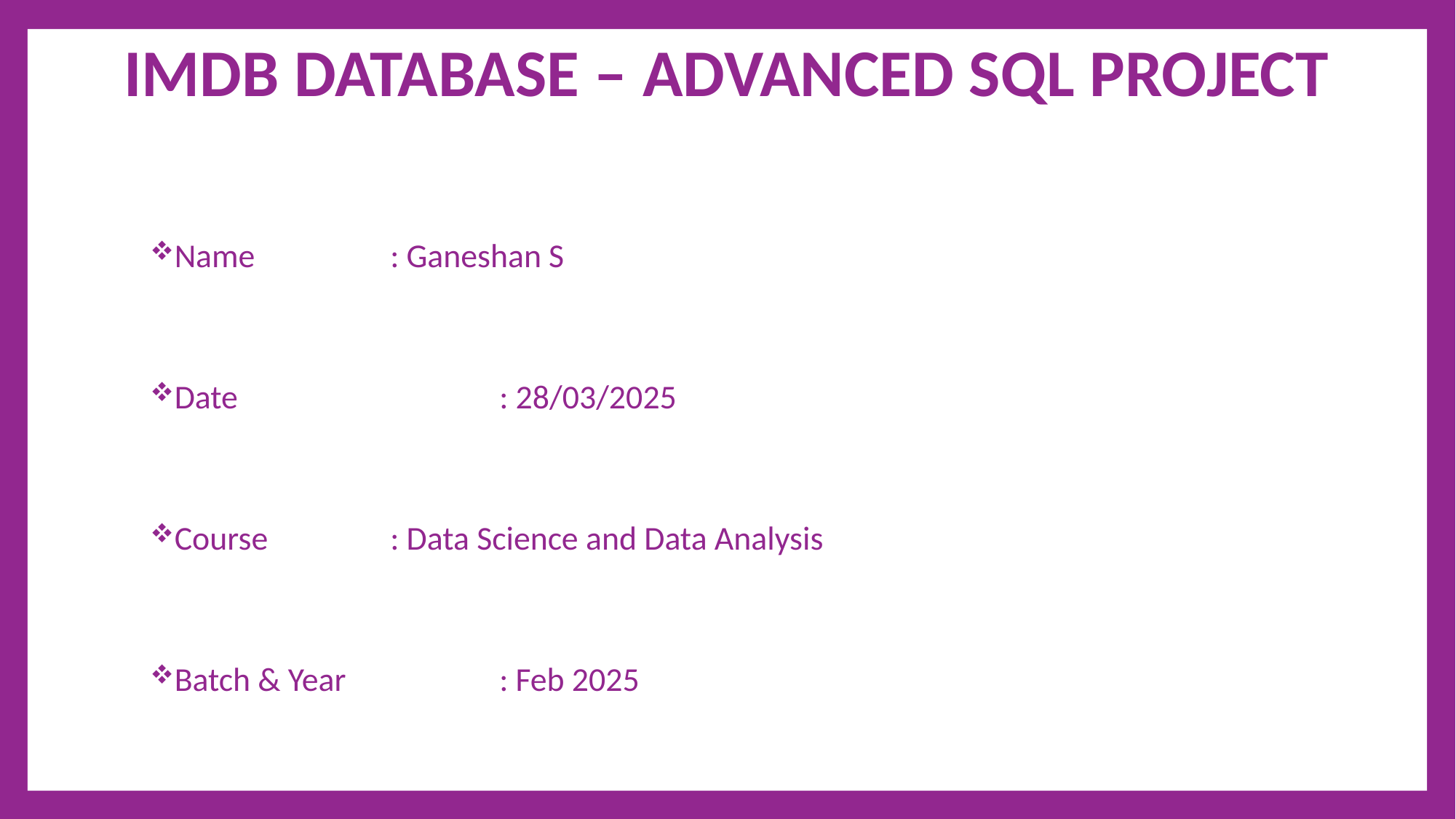

# IMDB DATABASE – ADVANCED SQL PROJECT
Name		: Ganeshan S
Date			: 28/03/2025
Course 		: Data Science and Data Analysis
Batch & Year		: Feb 2025